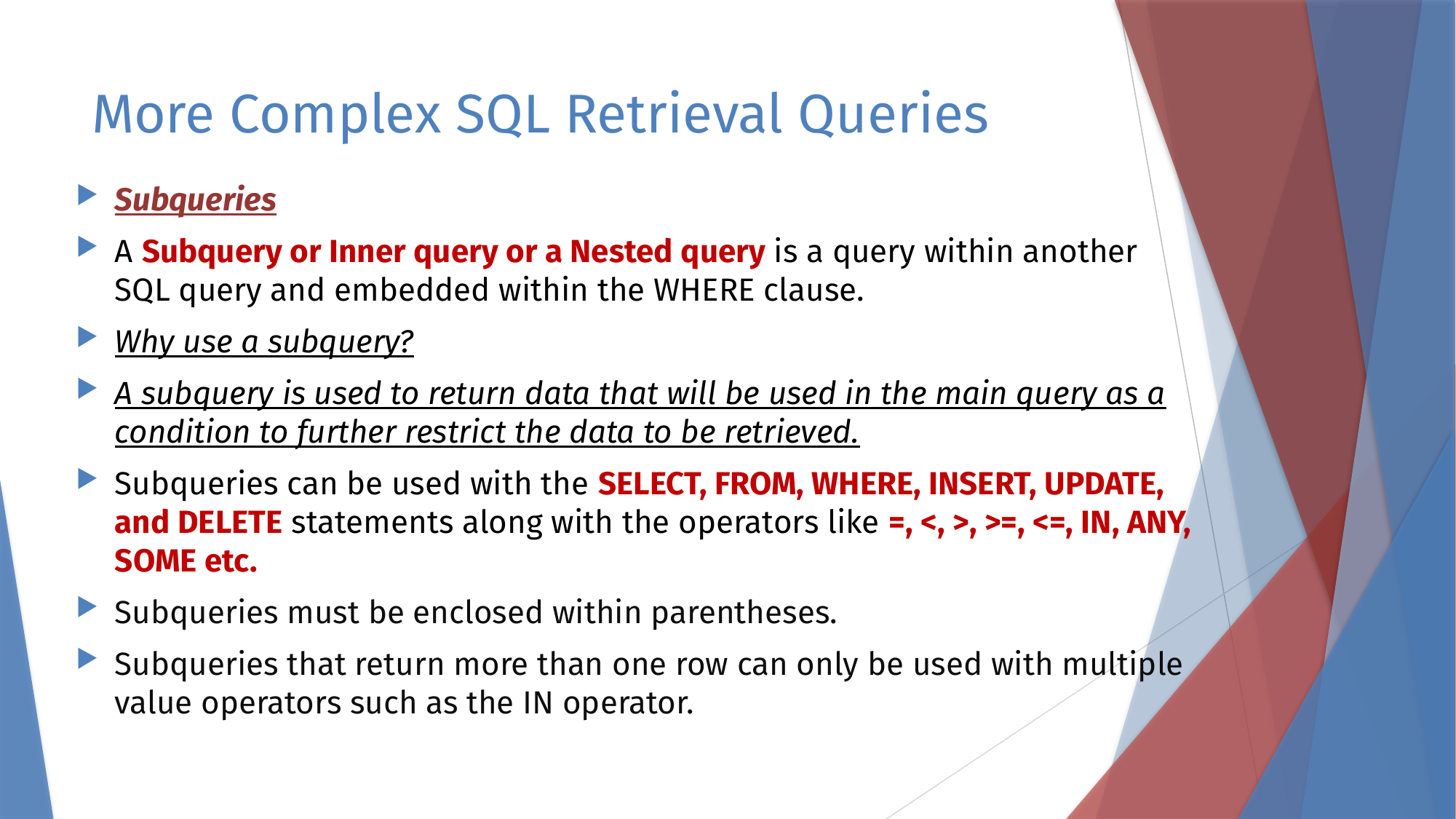

# More Complex SQL Retrieval Queries
Subqueries
A Subquery or Inner query or a Nested query is a query within another SQL query and embedded within the WHERE clause.
Why use a subquery?
A subquery is used to return data that will be used in the main query as a condition to further restrict the data to be retrieved.
Subqueries can be used with the SELECT, FROM, WHERE, INSERT, UPDATE, and DELETE statements along with the operators like =, <, >, >=, <=, IN, ANY, SOME etc.
Subqueries must be enclosed within parentheses.
Subqueries that return more than one row can only be used with multiple value operators such as the IN operator.